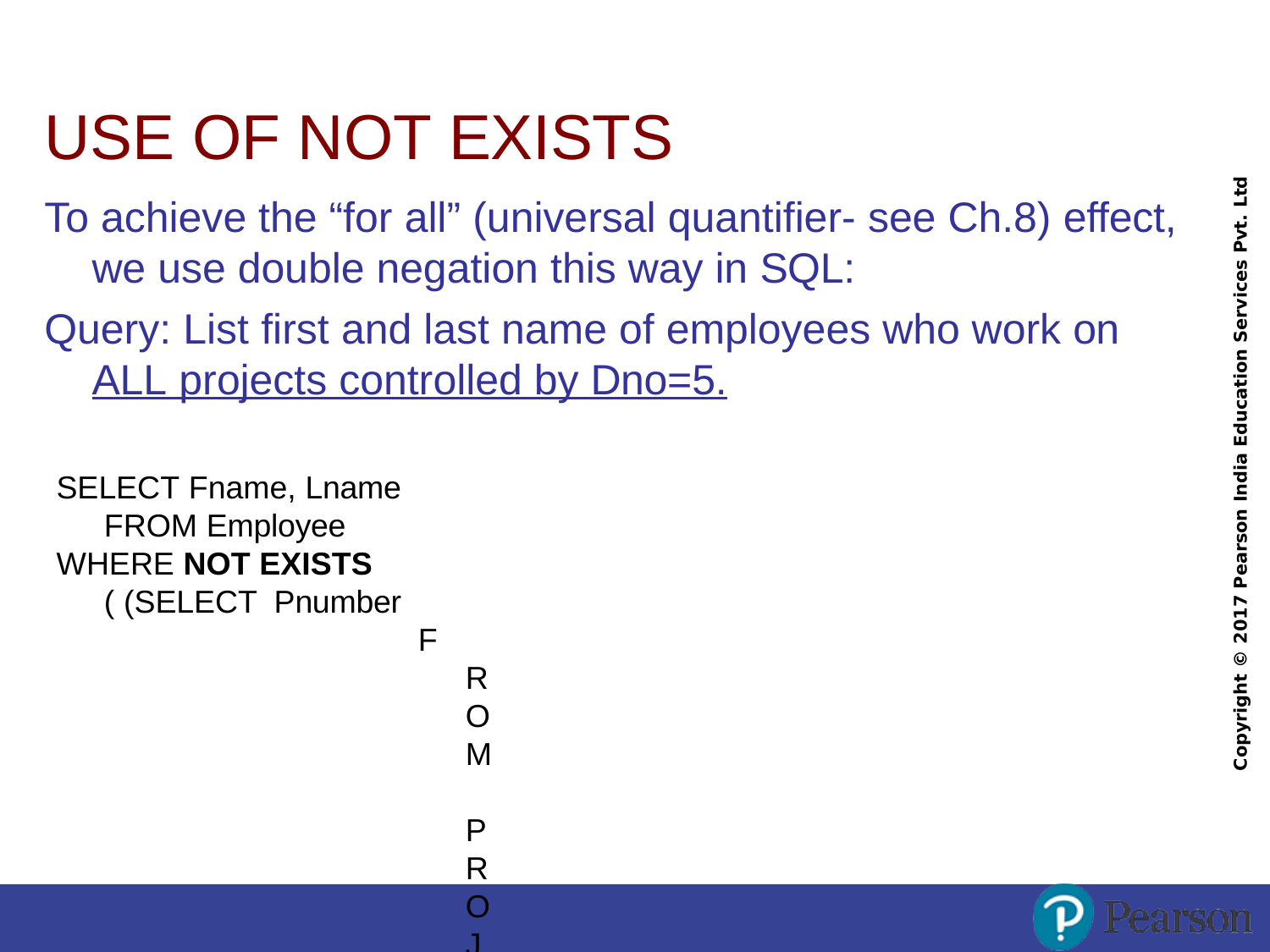

# USE OF NOT EXISTS
Copyright © 2017 Pearson India Education Services Pvt. Ltd
To achieve the “for all” (universal quantifier- see Ch.8) effect,
we use double negation this way in SQL:
Query: List first and last name of employees who work on ALL projects controlled by Dno=5.

SELECT Fname, Lname FROM Employee
WHERE NOT EXISTS ( (SELECT Pnumber
FROM PROJECT
WHERE Dno=5)

EXCEPT (SELECT	Pno
FROM WORKS_ON WHERE Ssn= ESsn)
The above is equivalent to double negation: List names of those
employees for whom there does NOT exist a project managed by
Fundamdeenptaalsrtomf Deantatbnaose. S5ysttheamtst,h7eey do NOTAuwthoorrks:oEnlm. asri and Navathe